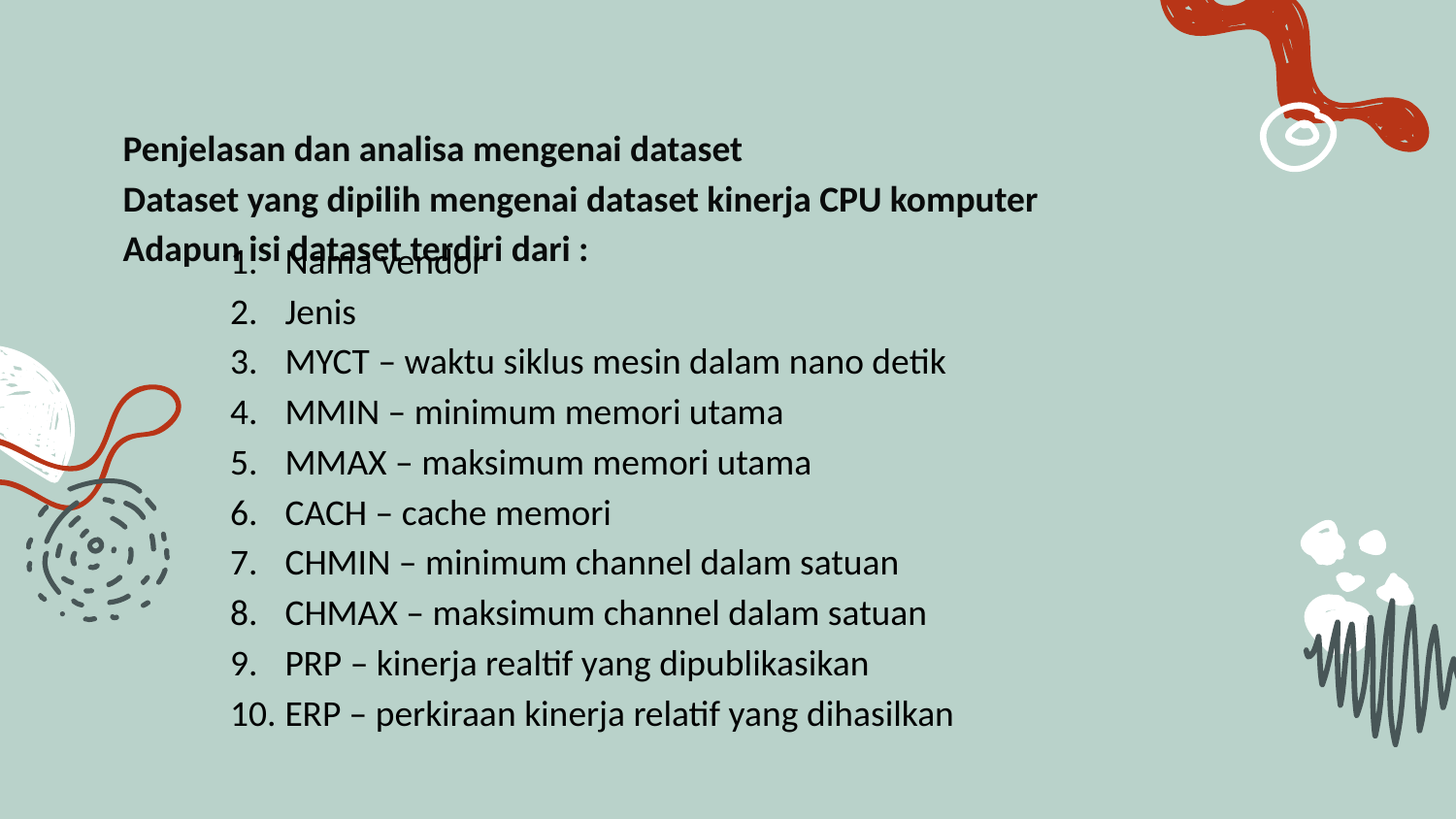

Penjelasan dan analisa mengenai dataset
Dataset yang dipilih mengenai dataset kinerja CPU komputer
Adapun isi dataset terdiri dari :
Nama vendor
Jenis
MYCT – waktu siklus mesin dalam nano detik
MMIN – minimum memori utama
MMAX – maksimum memori utama
CACH – cache memori
CHMIN – minimum channel dalam satuan
CHMAX – maksimum channel dalam satuan
PRP – kinerja realtif yang dipublikasikan
ERP – perkiraan kinerja relatif yang dihasilkan